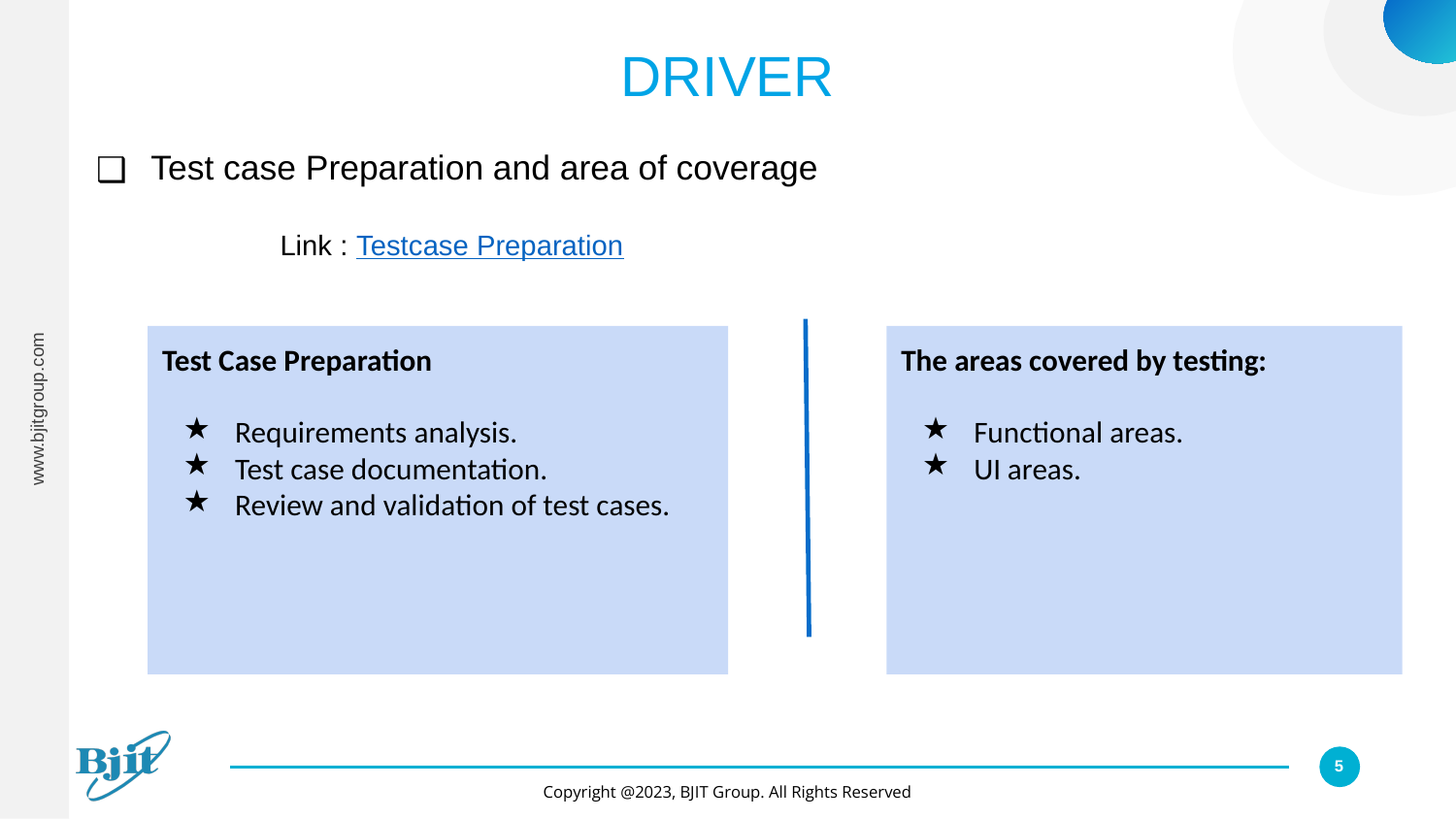

# DRIVER
Test case Preparation and area of coverage
Link : Testcase Preparation
Test Case Preparation

Requirements analysis.
Test case documentation.
Review and validation of test cases.

The areas covered by testing:

Functional areas.
UI areas.